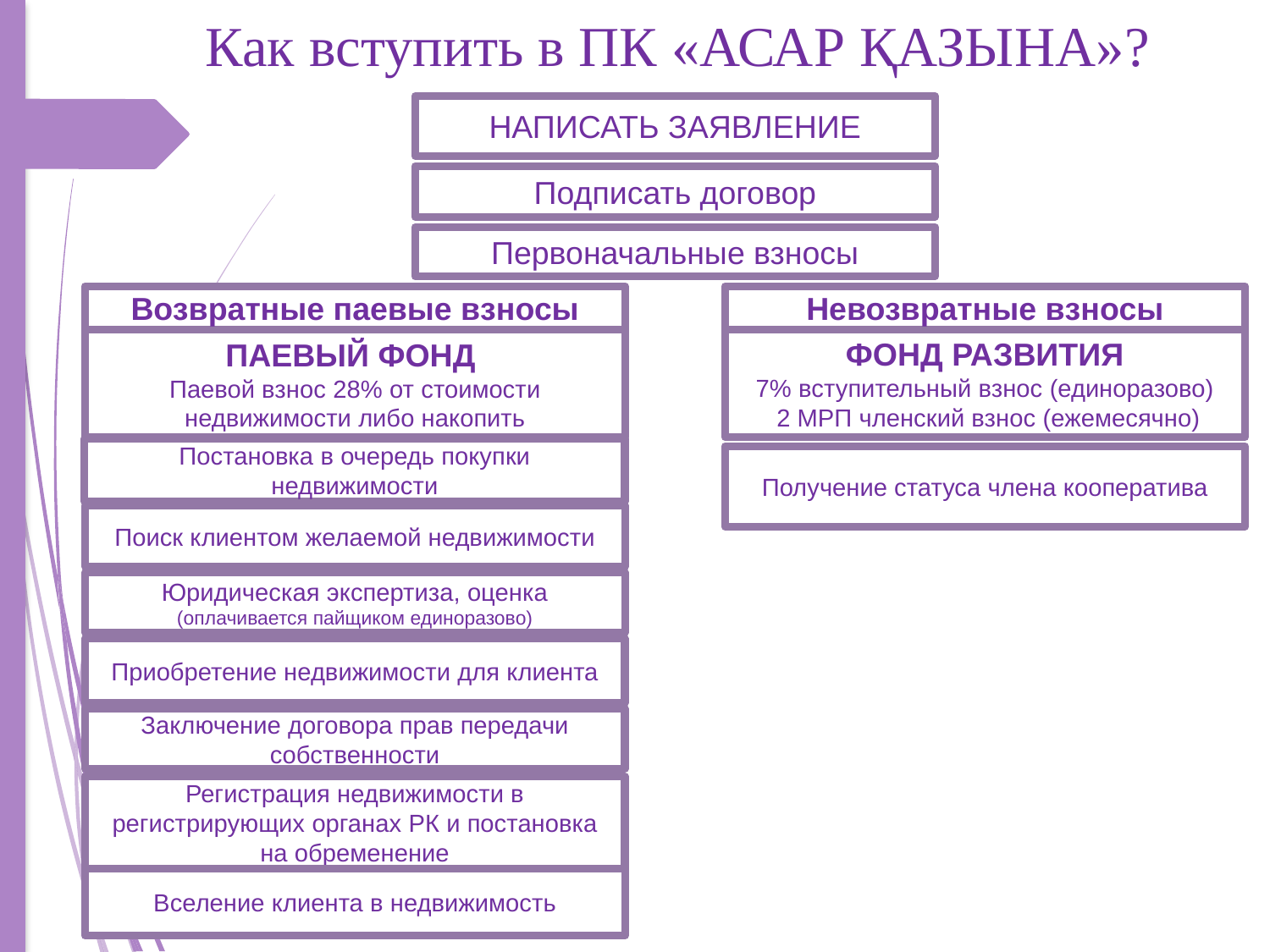

# Как вступить в ПК «АСАР ҚАЗЫНА»?
НАПИСАТЬ ЗАЯВЛЕНИЕ
Подписать договор
Первоначальные взносы
Возвратные паевые взносы
Невозвратные взносы
ФОНД РАЗВИТИЯ
7% вступительный взнос (единоразово)
 2 МРП членский взнос (ежемесячно)
ПАЕВЫЙ ФОНД
Паевой взнос 28% от стоимости недвижимости либо накопить
Постановка в очередь покупки недвижимости
Получение статуса члена кооператива
Поиск клиентом желаемой недвижимости
Юридическая экспертиза, оценка (оплачивается пайщиком единоразово)
Приобретение недвижимости для клиента
Заключение договора прав передачи собственности
Регистрация недвижимости в регистрирующих органах РК и постановка на обременение
Вселение клиента в недвижимость